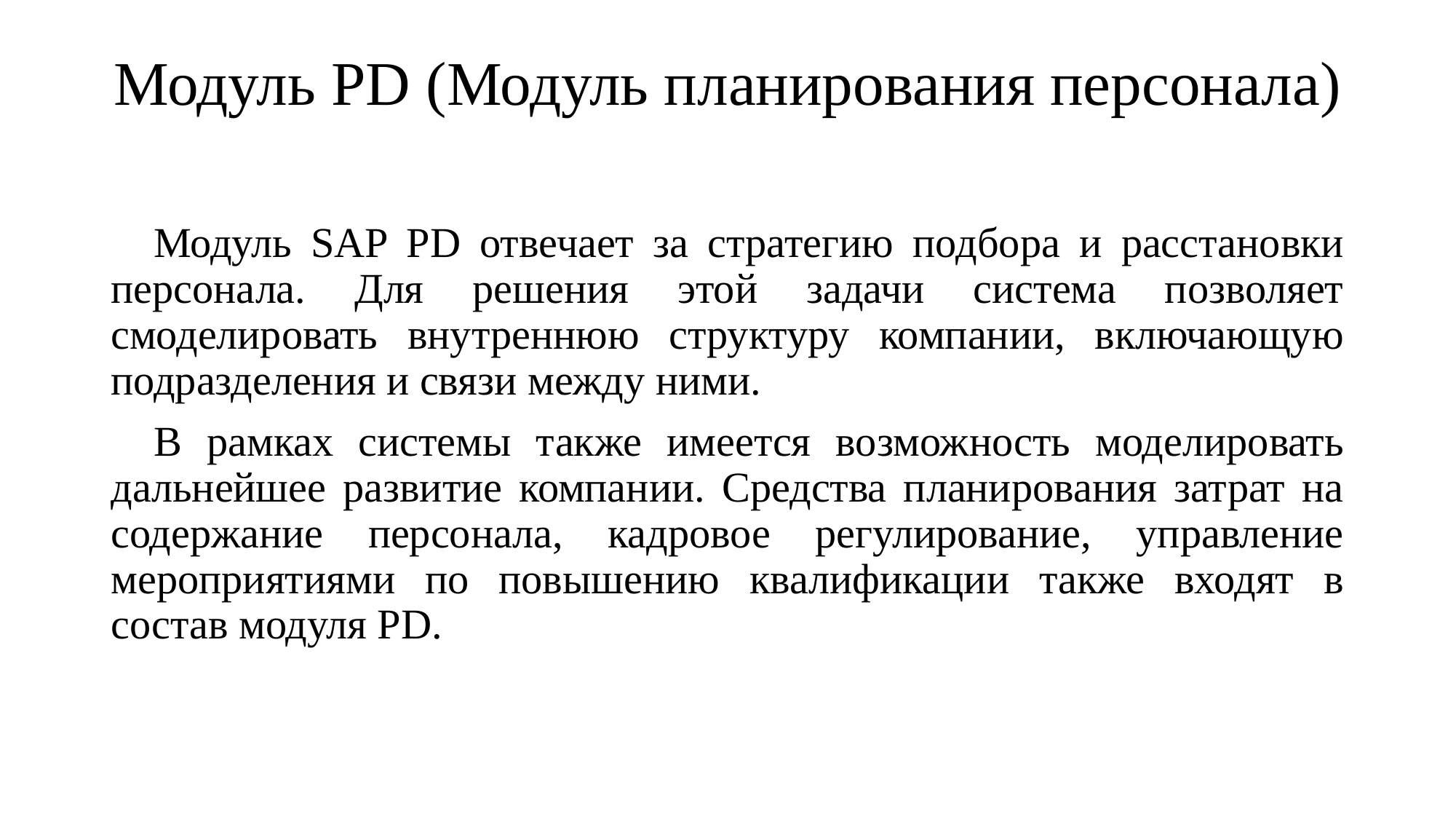

# Модуль PD (Модуль планирования персонала)
Модуль SAP PD отвечает за стратегию подбора и расстановки персонала. Для решения этой задачи система позволяет смоделировать внутреннюю структуру компании, включающую подразделения и связи между ними.
В рамках системы также имеется возможность моделировать дальнейшее развитие компании. Средства планирования затрат на содержание персонала, кадровое регулирование, управление мероприятиями по повышению квалификации также входят в состав модуля PD.